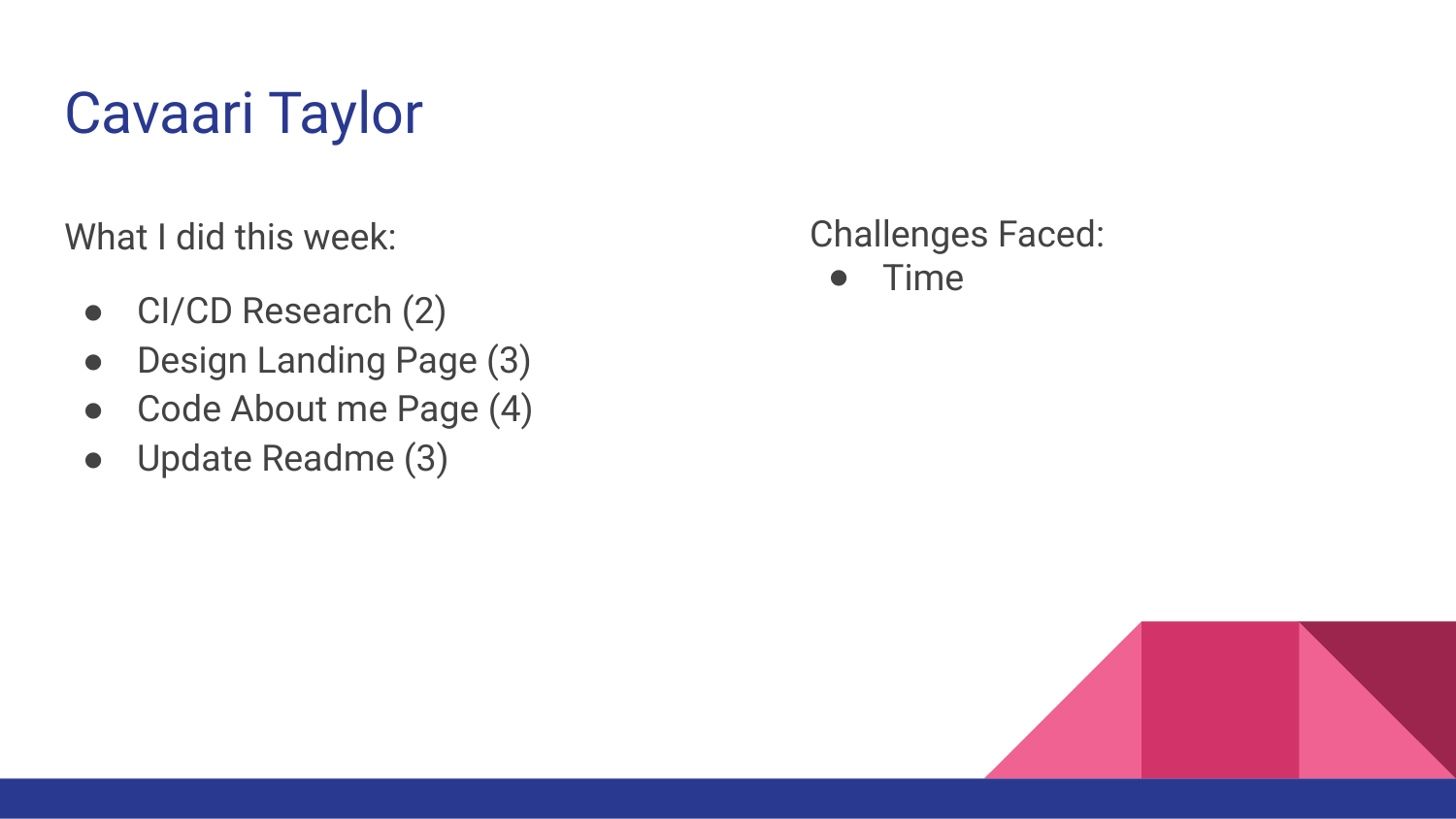

# Cavaari Taylor
What I did this week:
CI/CD Research (2)
Design Landing Page (3)
Code About me Page (4)
Update Readme (3)
Challenges Faced:
Time